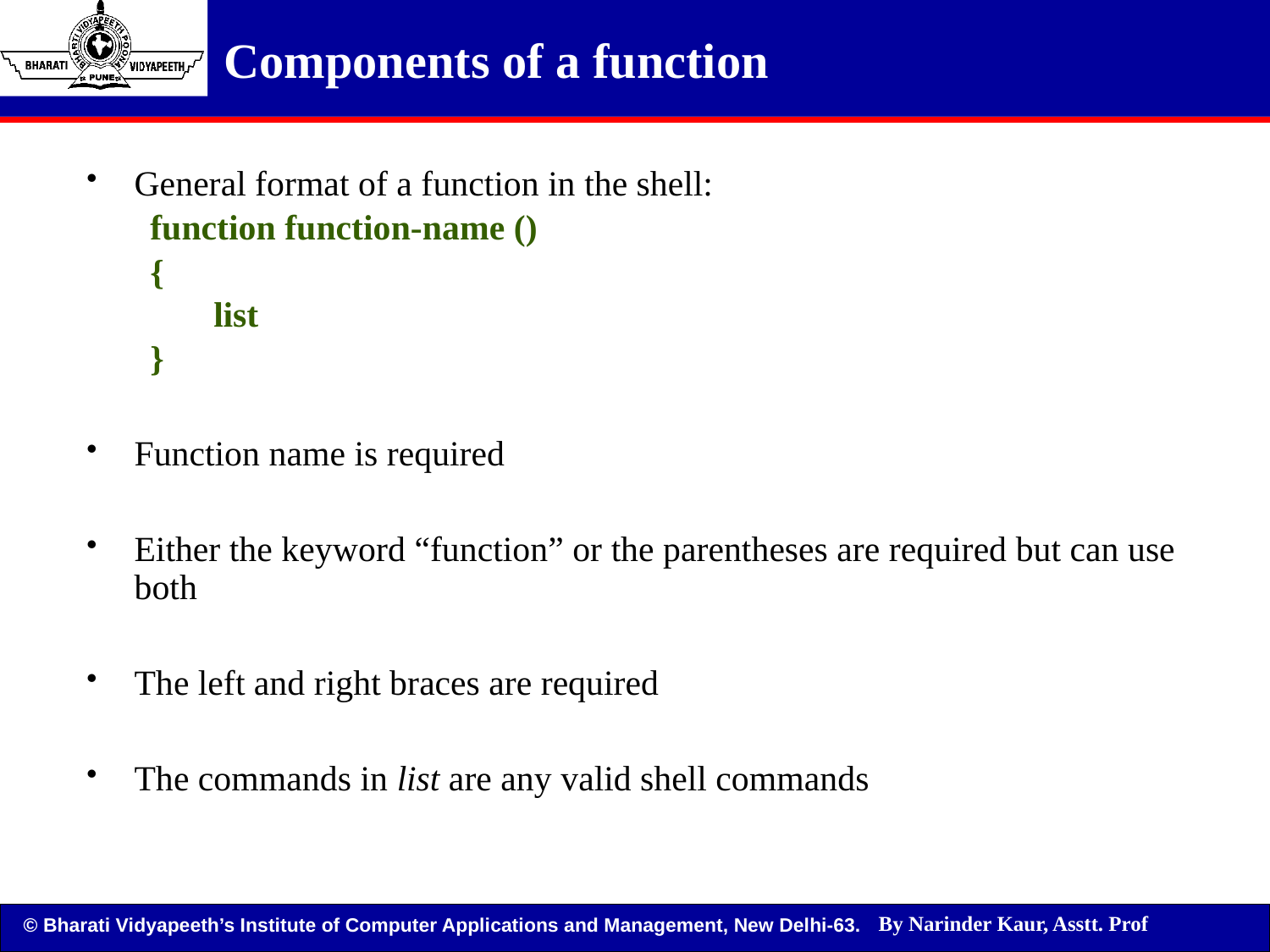

Components of a function
General format of a function in the shell:
function function-name ()
{
list
}

Function name is required

Either the keyword “function” or the parentheses are required but can use both

The left and right braces are required

The commands in list are any valid shell commands